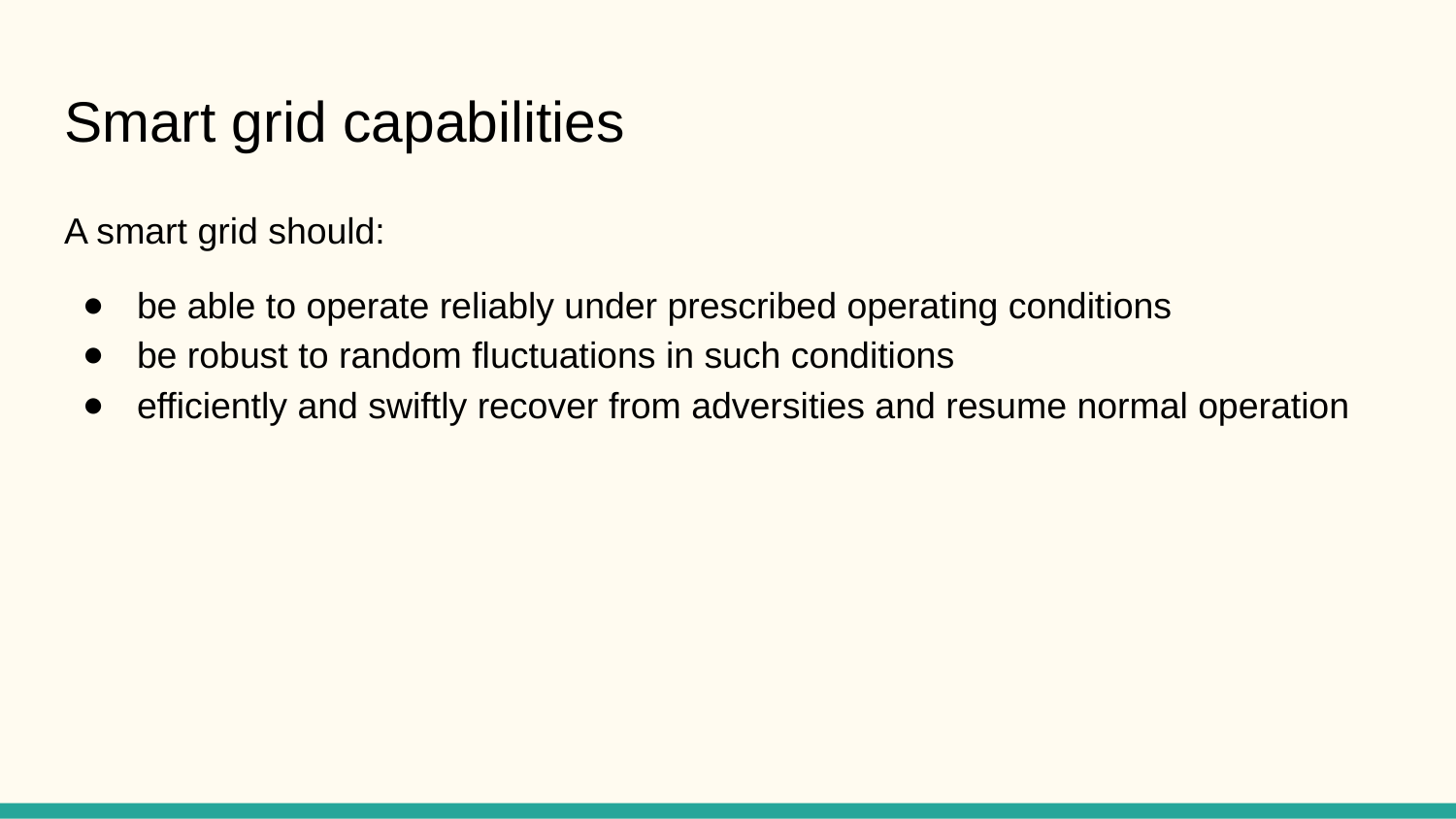

# Smart grid capabilities
A smart grid should:
be able to operate reliably under prescribed operating conditions
be robust to random fluctuations in such conditions
efficiently and swiftly recover from adversities and resume normal operation